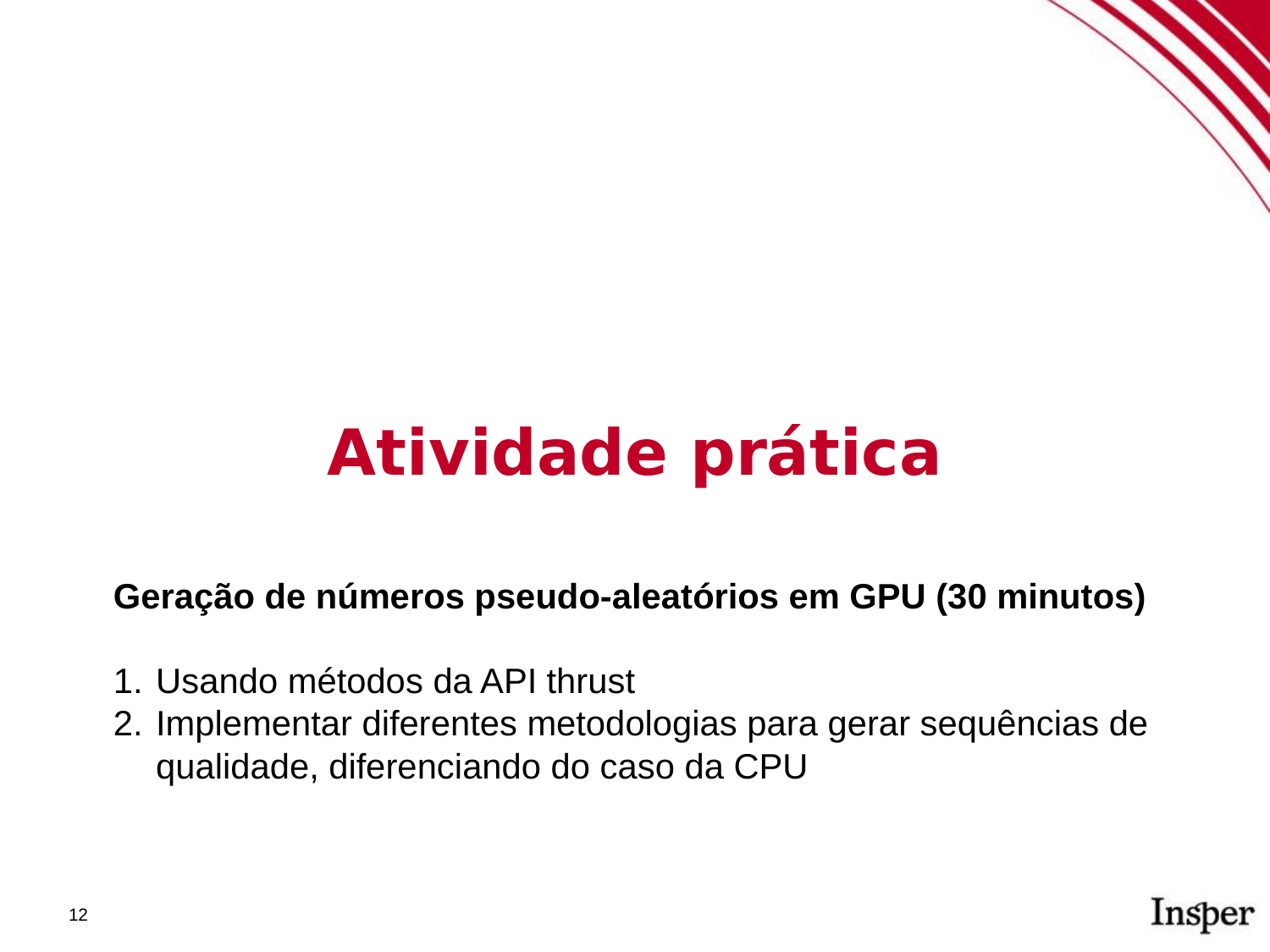

Atividade prática
Geração de números pseudo-aleatórios em GPU (30 minutos)

Usando métodos da API thrust
Implementar diferentes metodologias para gerar sequências de qualidade, diferenciando do caso da CPU
12